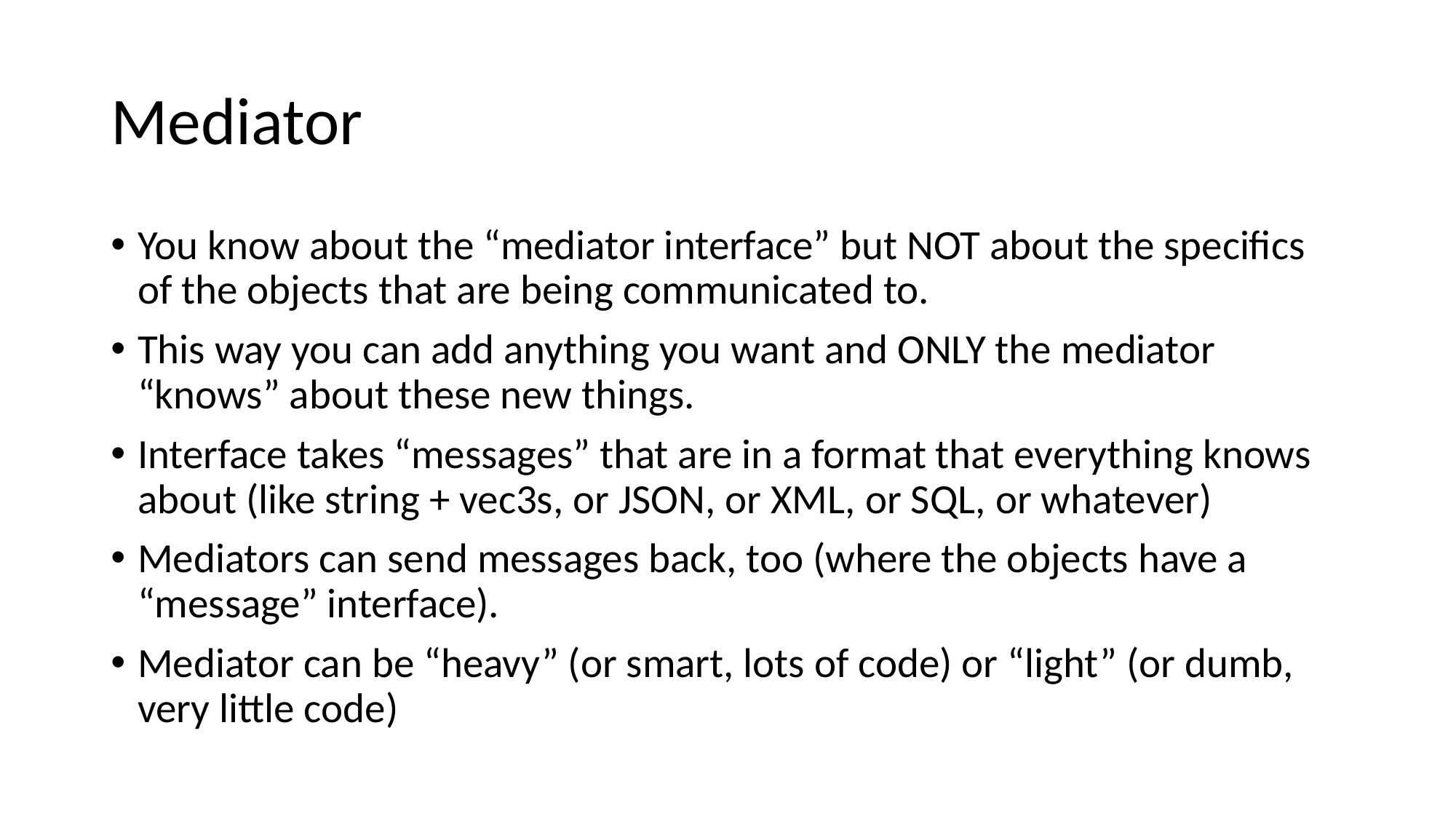

# Mediator
You know about the “mediator interface” but NOT about the specifics of the objects that are being communicated to.
This way you can add anything you want and ONLY the mediator “knows” about these new things.
Interface takes “messages” that are in a format that everything knows about (like string + vec3s, or JSON, or XML, or SQL, or whatever)
Mediators can send messages back, too (where the objects have a “message” interface).
Mediator can be “heavy” (or smart, lots of code) or “light” (or dumb, very little code)